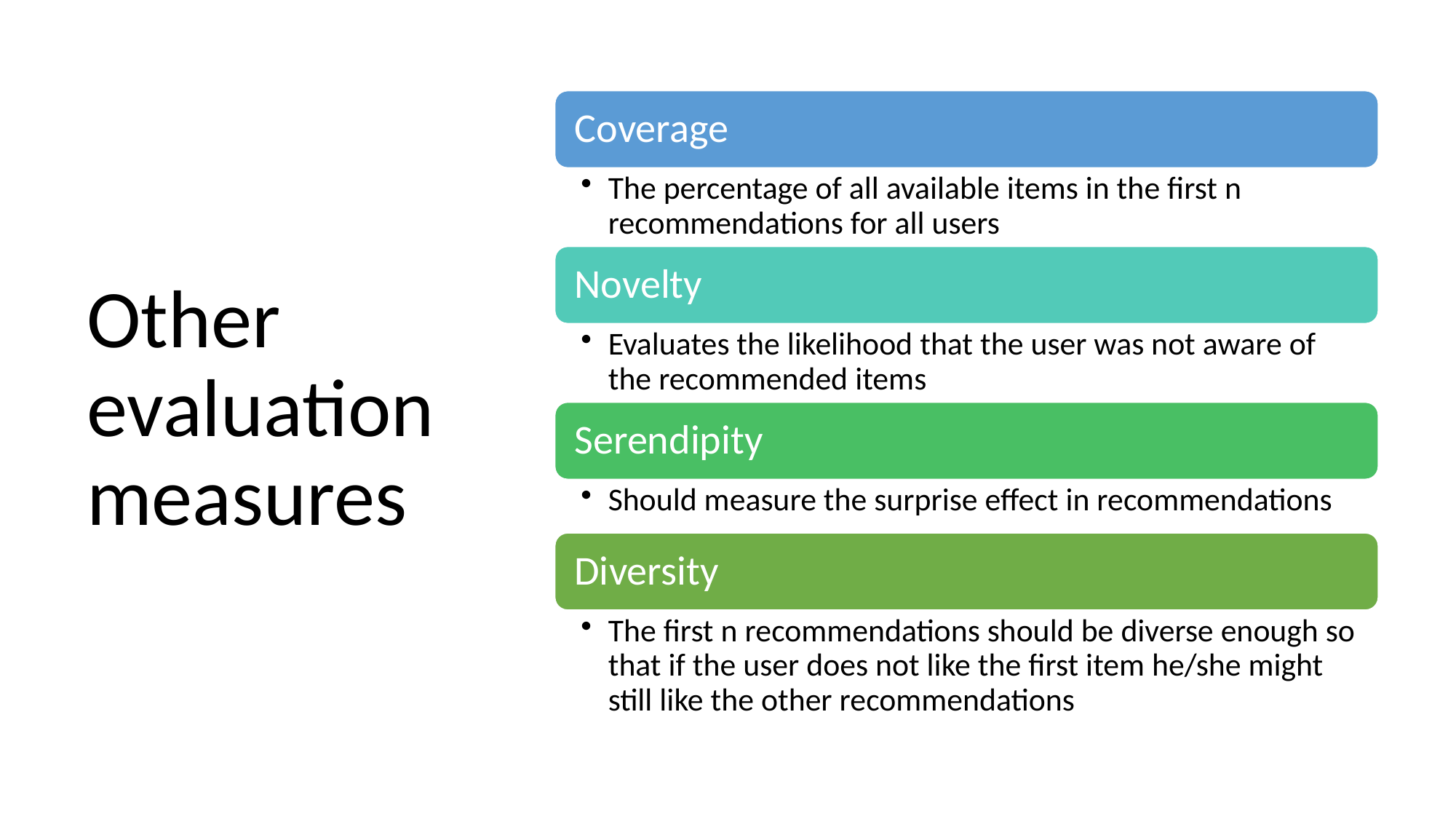

Coverage
The percentage of all available items in the first n recommendations for all users
Novelty
Evaluates the likelihood that the user was not aware of the recommended items
Serendipity
Should measure the surprise effect in recommendations
Diversity
The first n recommendations should be diverse enough so that if the user does not like the first item he/she might still like the other recommendations
# Other evaluation measures